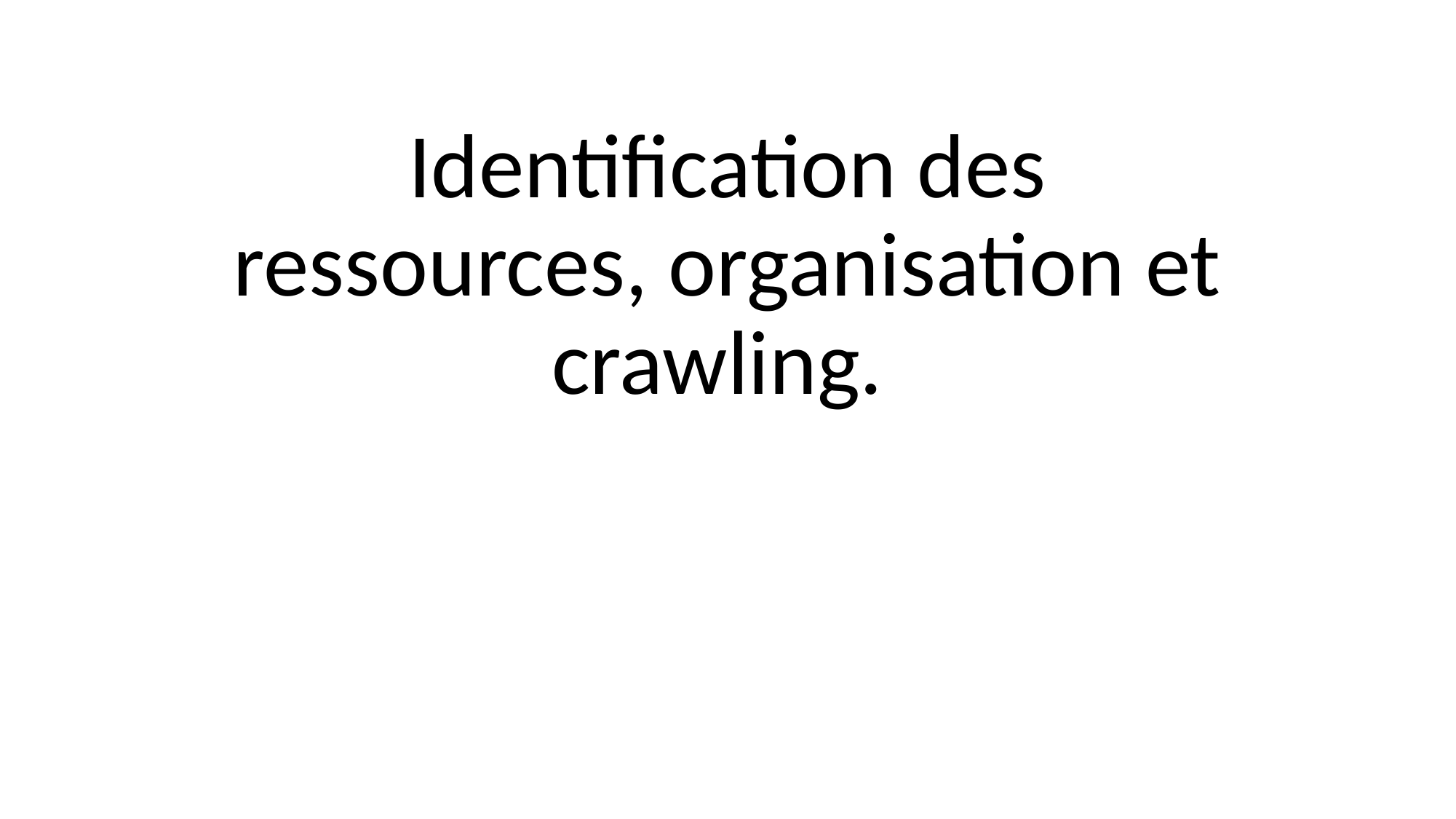

# Identification des ressources, organisation et crawling.